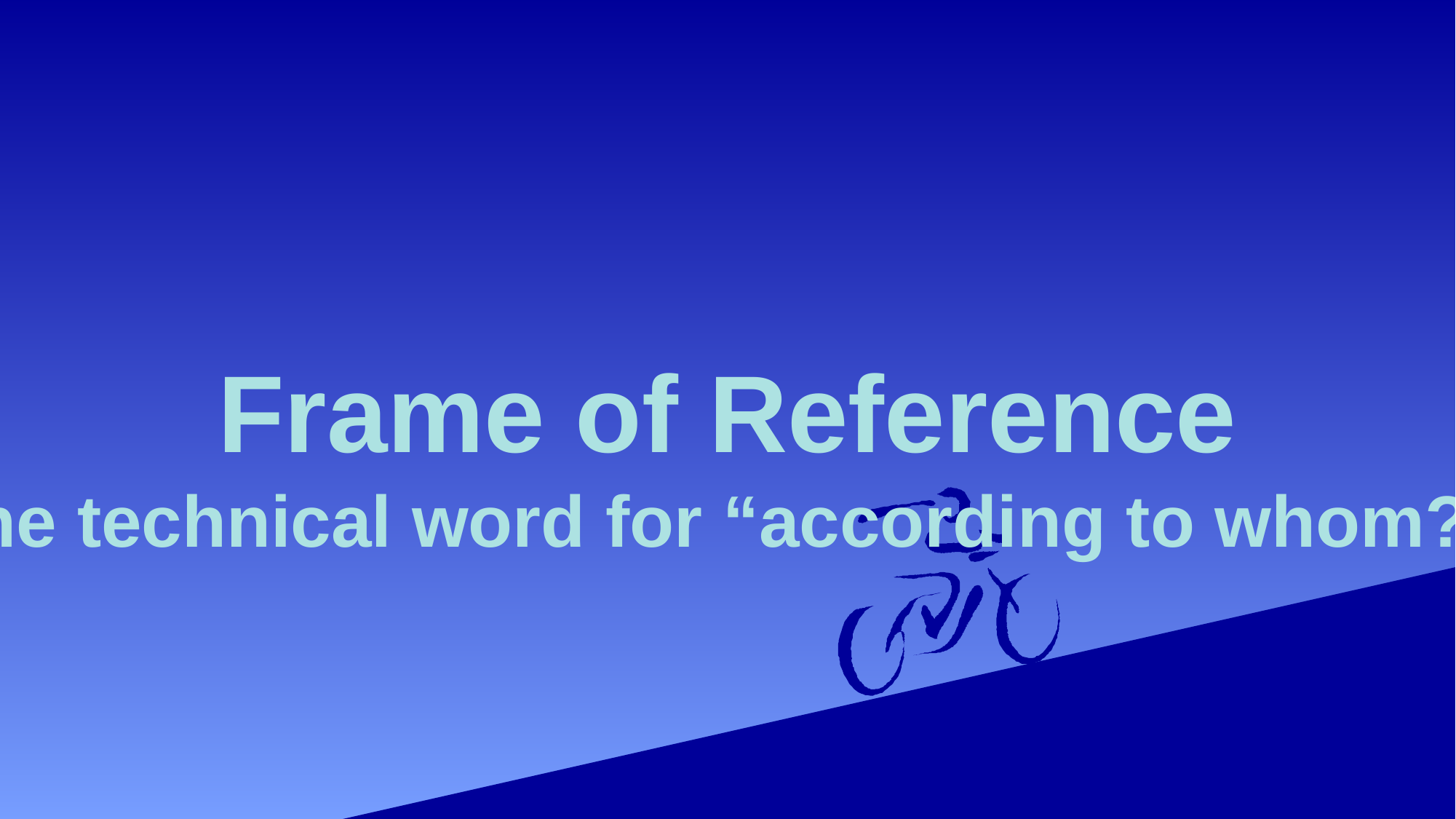

Frame of Reference
the technical word for “according to whom?”